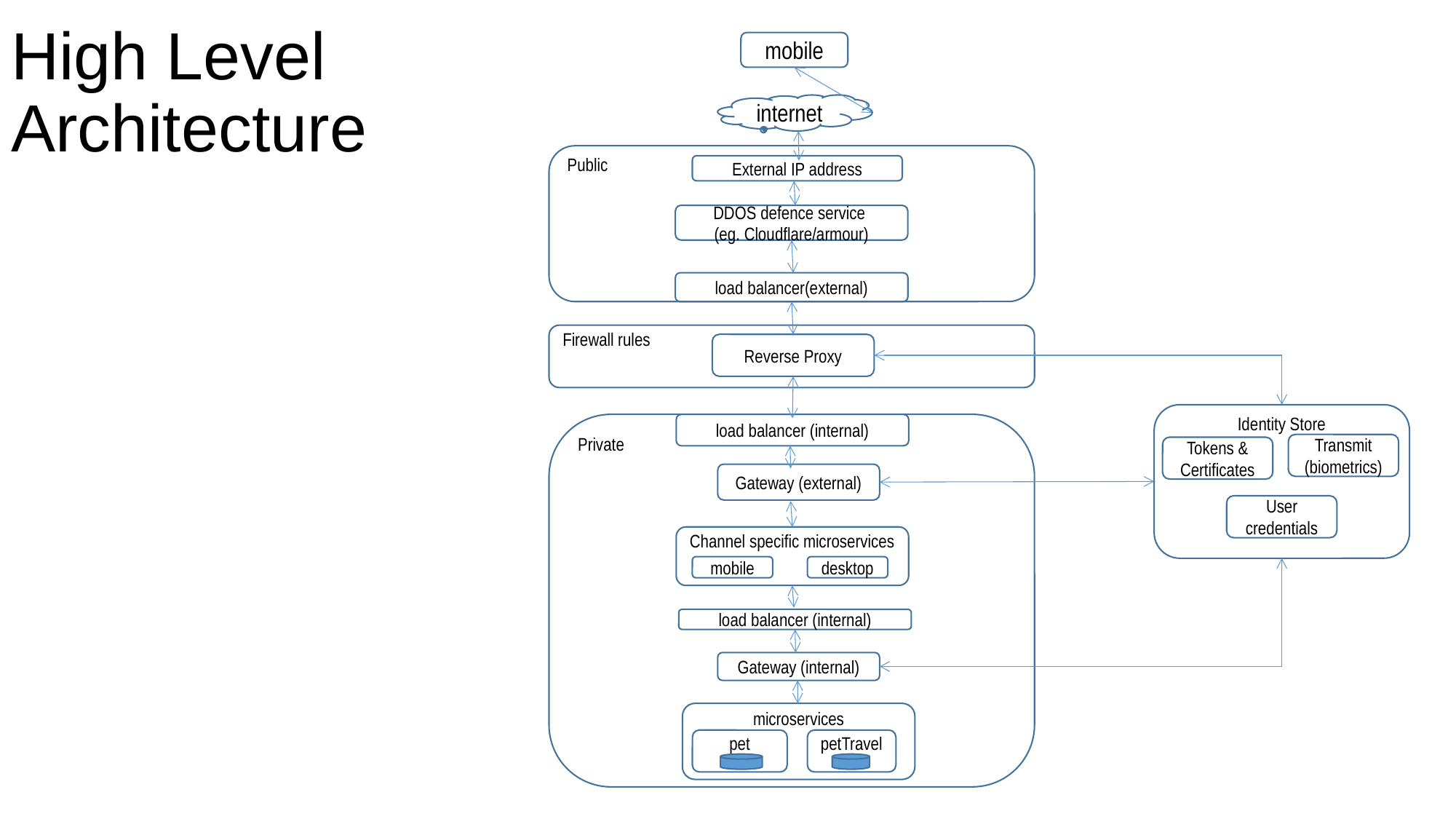

# High Level Architecture
mobile
internet
Public
External IP address
DDOS defence service
(eg. Cloudflare/armour)
load balancer(external)
Firewall rules
Reverse Proxy
Identity Store

Private
load balancer (internal)
Transmit
(biometrics)
Tokens & Certificates
Gateway (external)
User credentials
Channel specific microservices

mobile
desktop
load balancer (internal)
Gateway (internal)
microservices

pet
petTravel